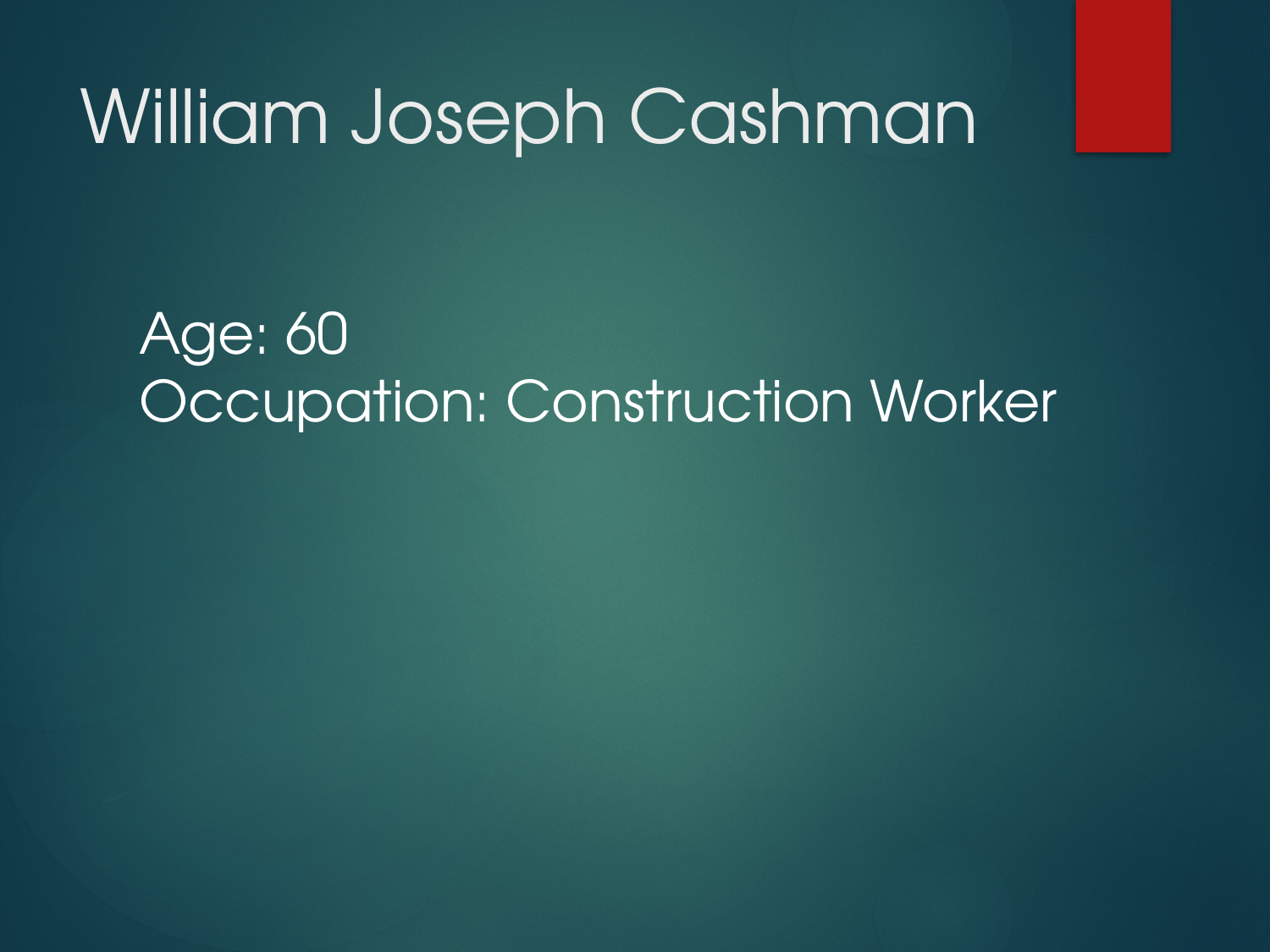

# William Joseph Cashman

Age: 60
Occupation: Construction Worker